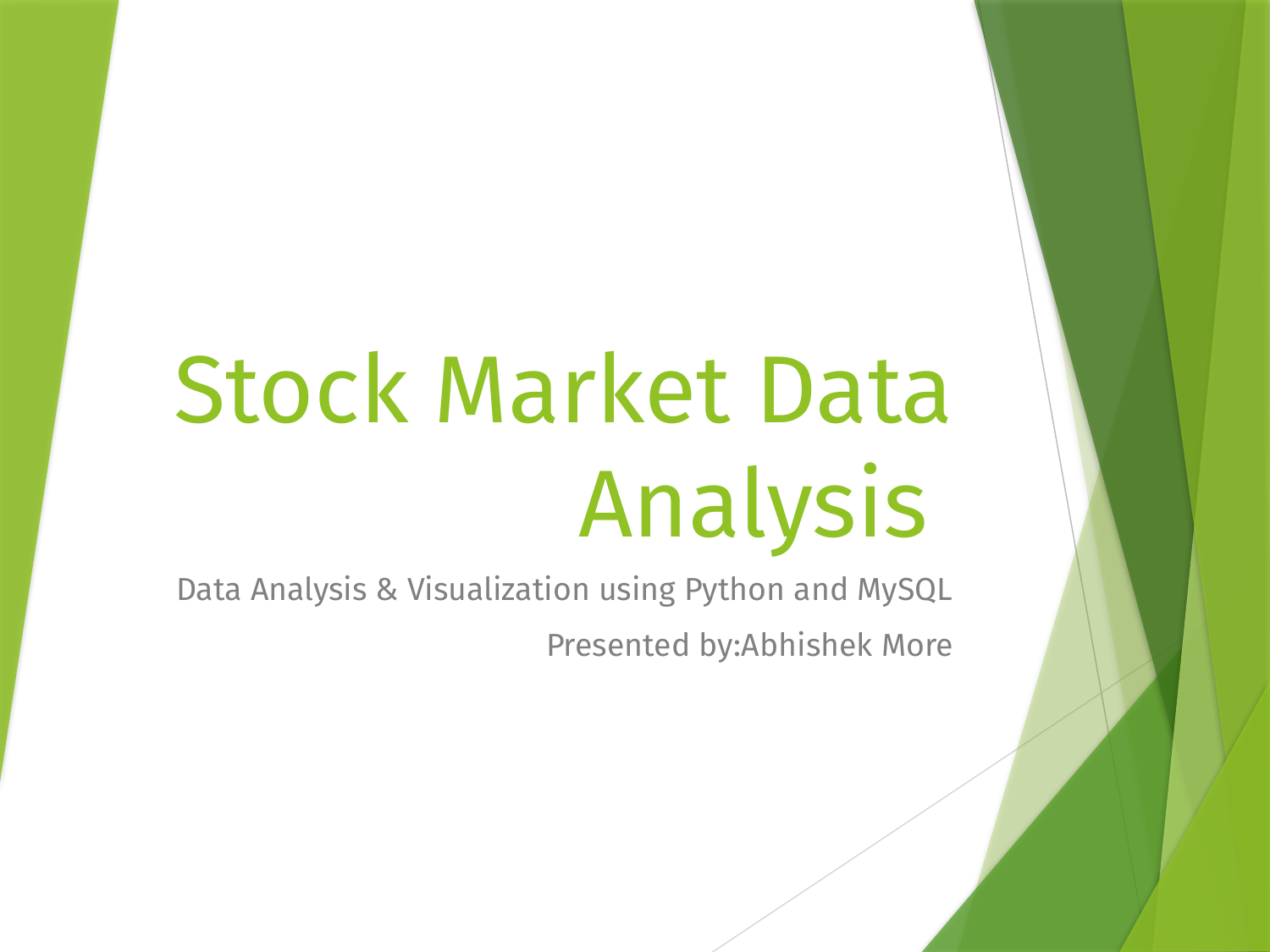

# Stock Market Data Analysis
Data Analysis & Visualization using Python and MySQL
Presented by:Abhishek More